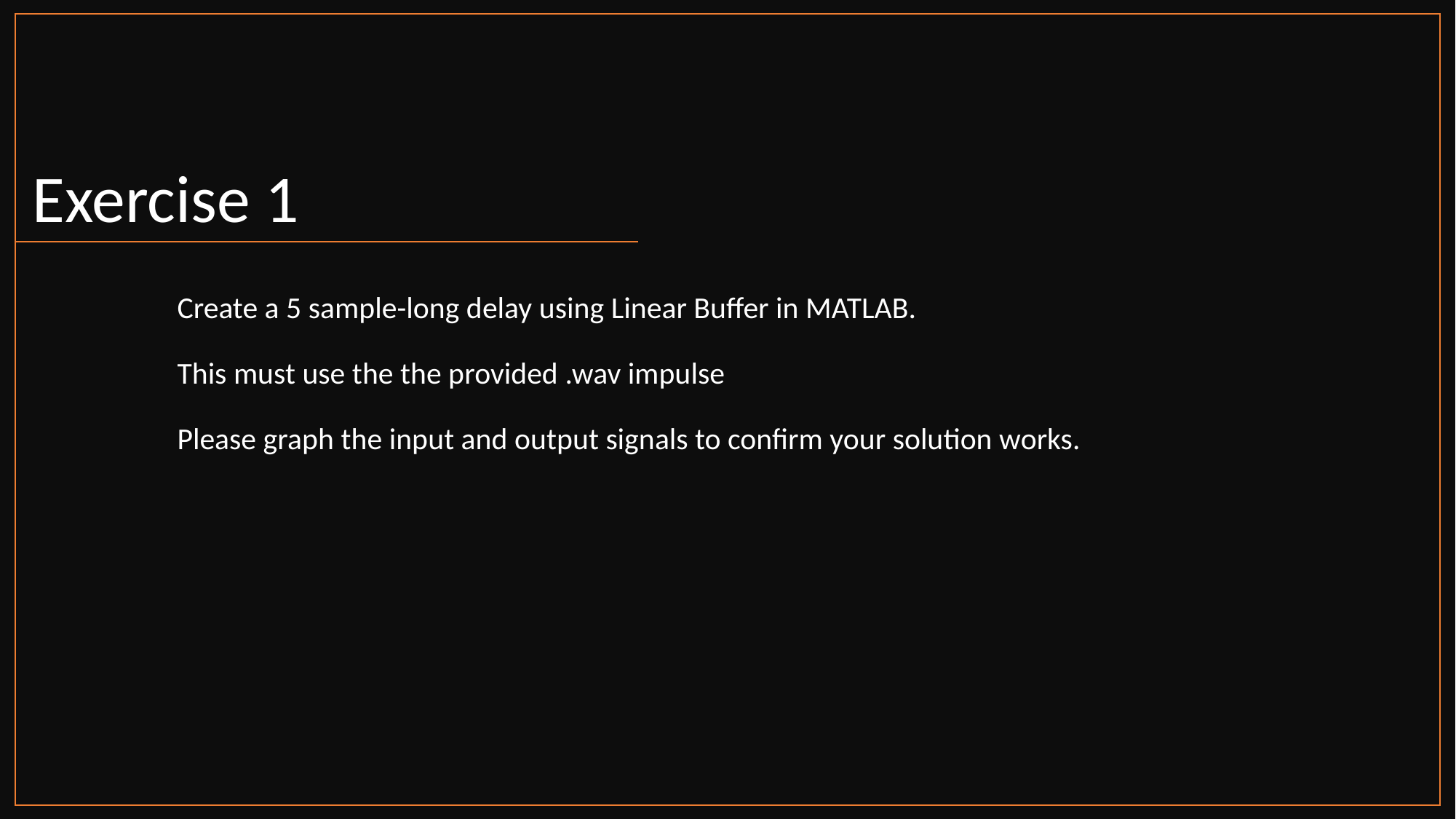

# Exercise 1
Create a 5 sample-long delay using Linear Buffer in MATLAB.
This must use the the provided .wav impulse
Please graph the input and output signals to confirm your solution works.